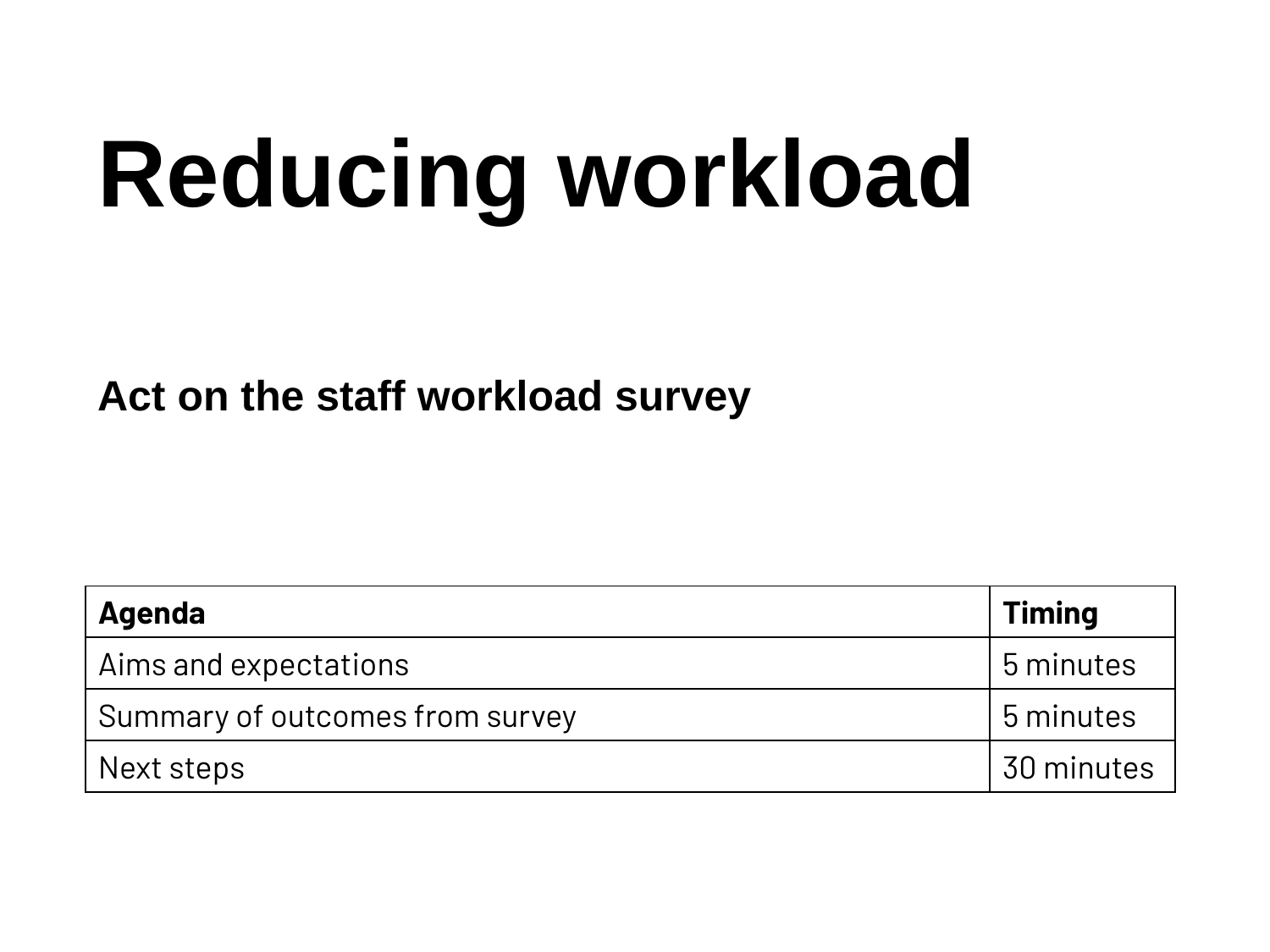

# Reducing workload
Act on the staff workload survey
| Agenda | Timing |
| --- | --- |
| Aims and expectations | 5 minutes |
| Summary of outcomes from survey | 5 minutes |
| Next steps | 30 minutes |